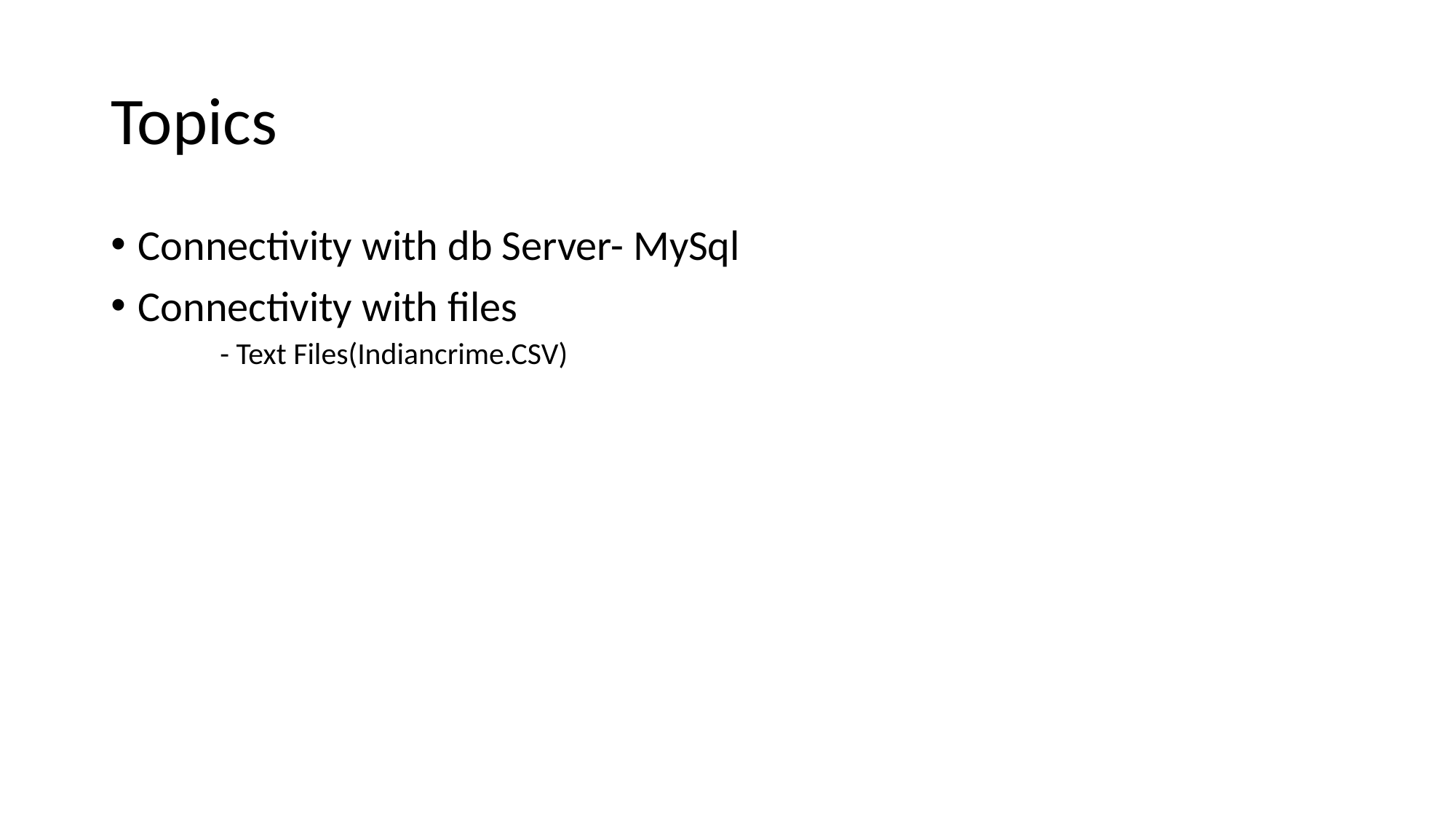

# Topics
Connectivity with db Server- MySql
Connectivity with files
- Text Files(Indiancrime.CSV)